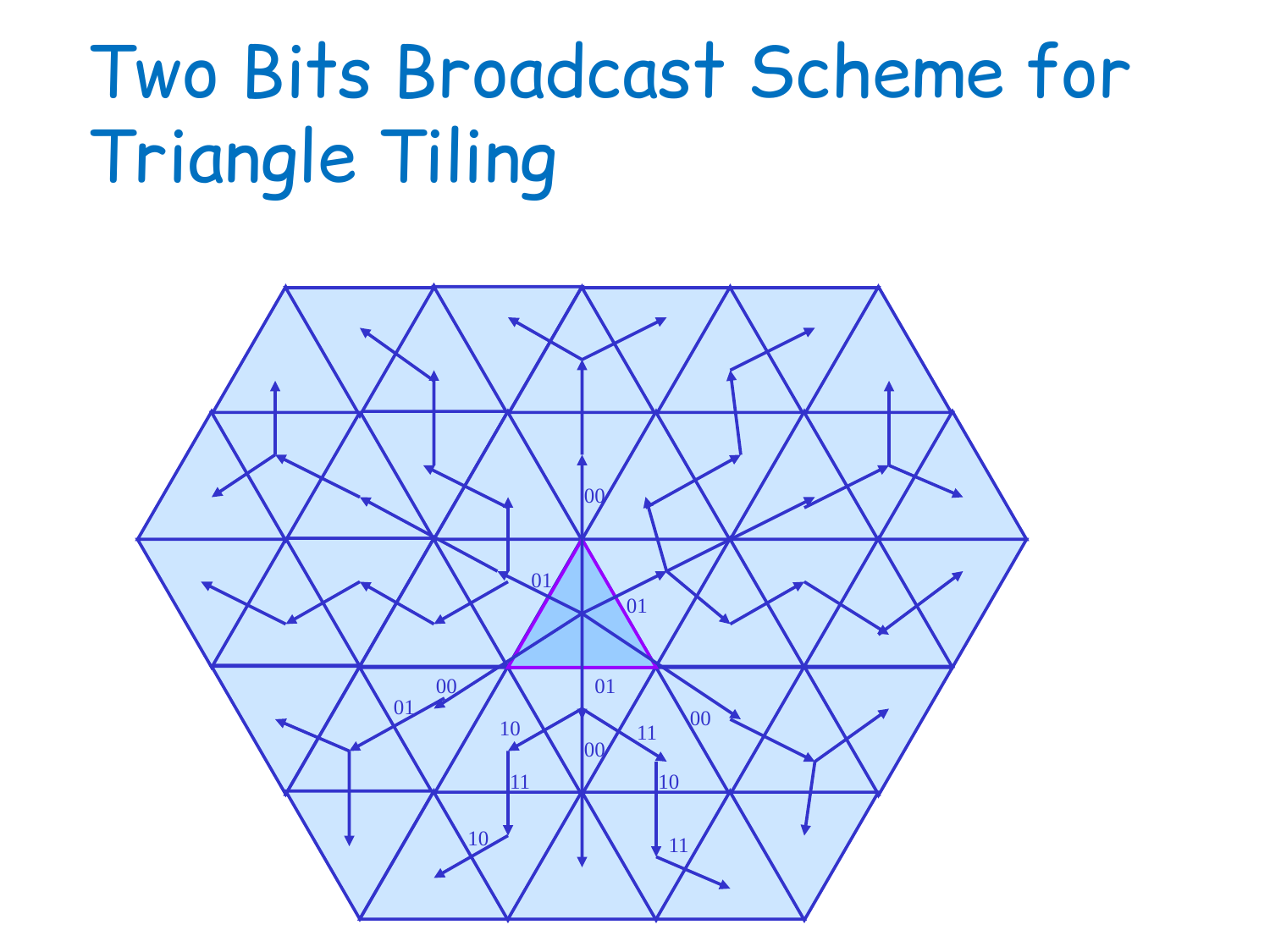

# Two Bits Broadcast Scheme for Triangle Tiling

00

00
00

01

01

01
01

10

11
00

11
10

10

11